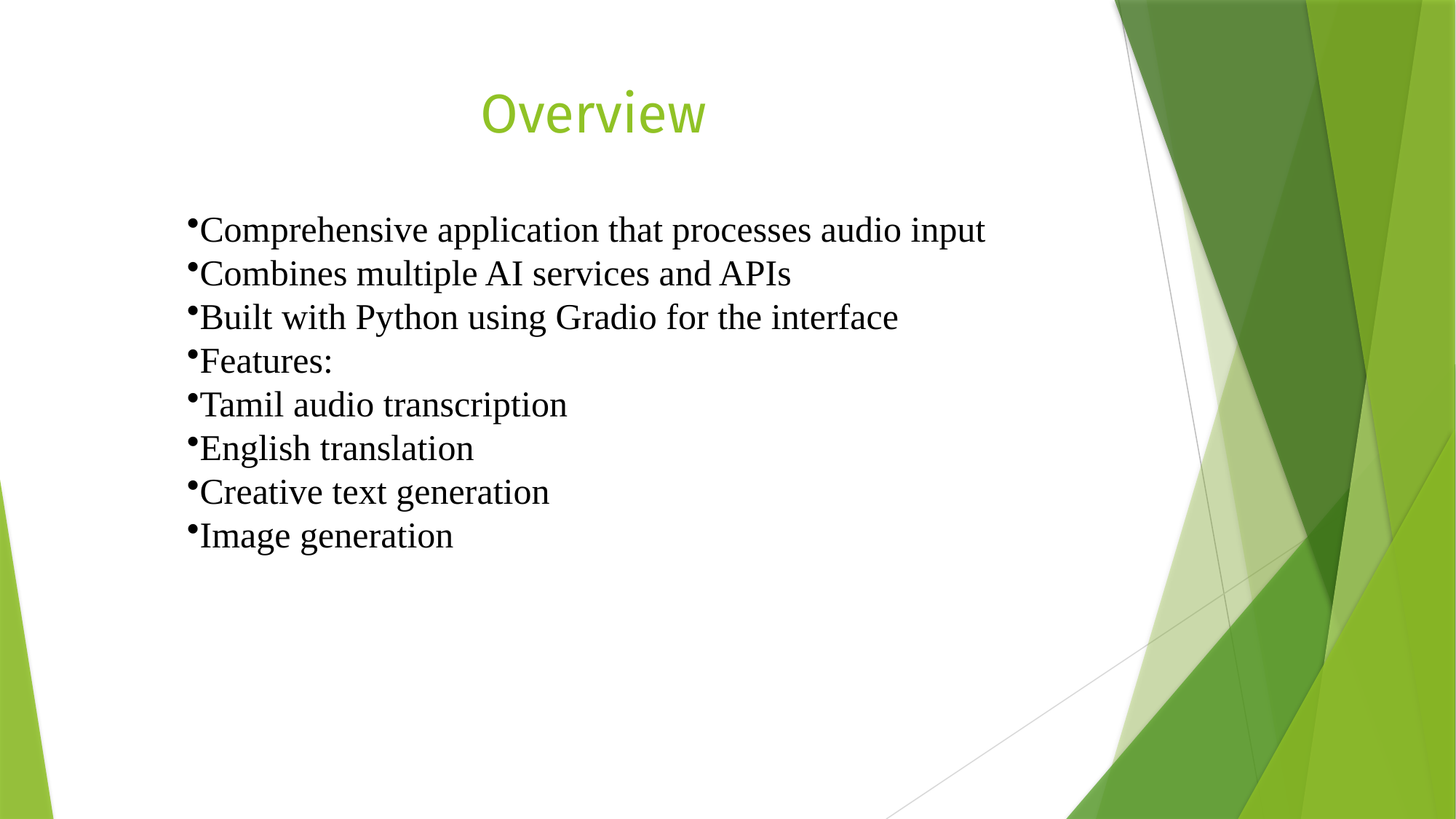

# Overview

Comprehensive application that processes audio input
Combines multiple AI services and APIs
Built with Python using Gradio for the interface
Features:
Tamil audio transcription
English translation
Creative text generation
Image generation